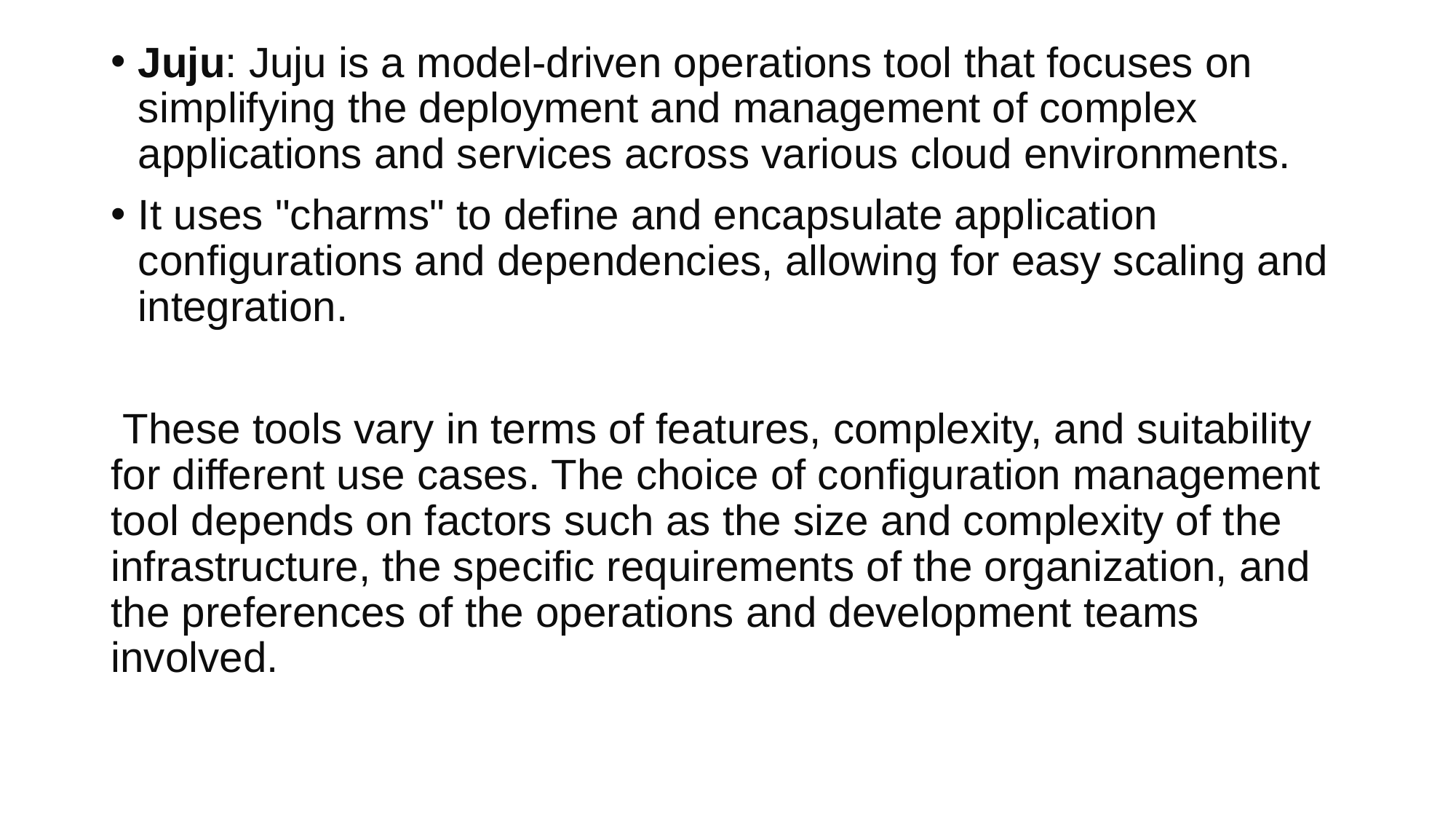

Juju: Juju is a model-driven operations tool that focuses on simplifying the deployment and management of complex applications and services across various cloud environments.
It uses "charms" to define and encapsulate application configurations and dependencies, allowing for easy scaling and integration.

 These tools vary in terms of features, complexity, and suitability for different use cases. The choice of configuration management tool depends on factors such as the size and complexity of the infrastructure, the specific requirements of the organization, and the preferences of the operations and development teams involved.